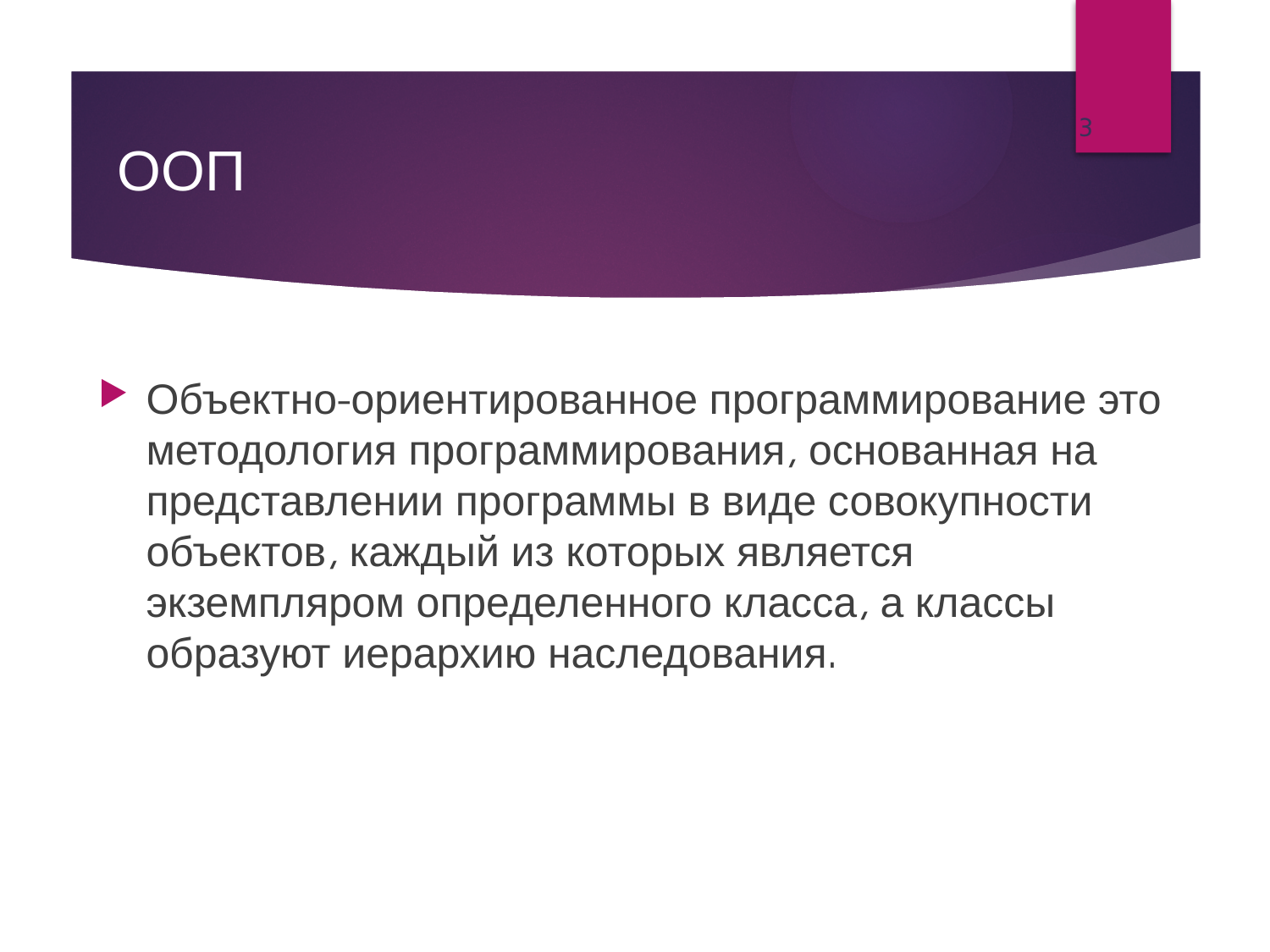

3
# ООП
Объектно-ориентированное программирование это методология программирования, основанная на представлении программы в виде совокупности объектов, каждый из которых является экземпляром определенного класса, а классы образуют иерархию наследования.